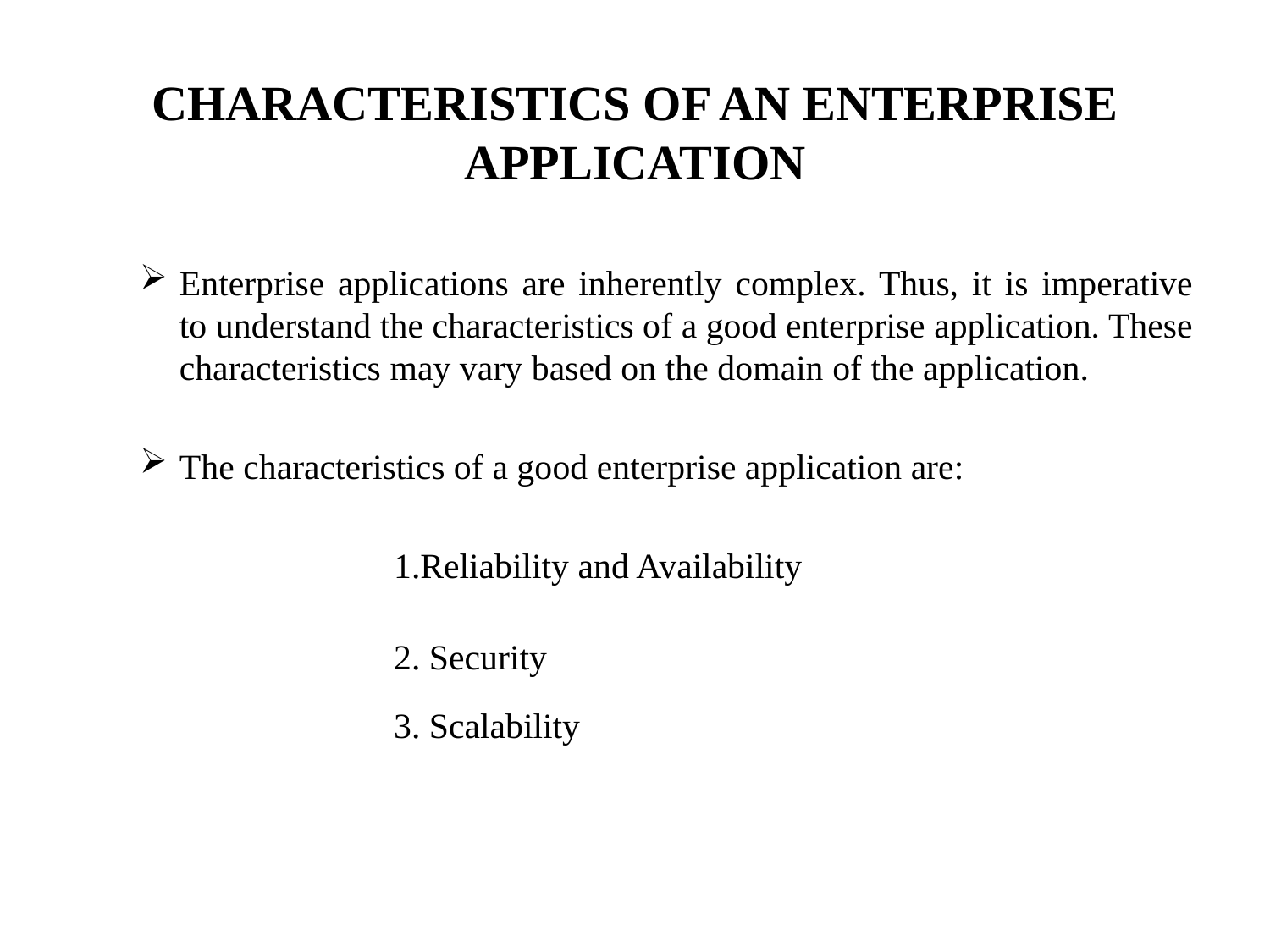

# CHARACTERISTICS OF AN ENTERPRISE APPLICATION
Enterprise applications are inherently complex. Thus, it is imperative to understand the characteristics of a good enterprise application. These characteristics may vary based on the domain of the application.

The characteristics of a good enterprise application are:

1.Reliability and Availability

2. Security

3. Scalability